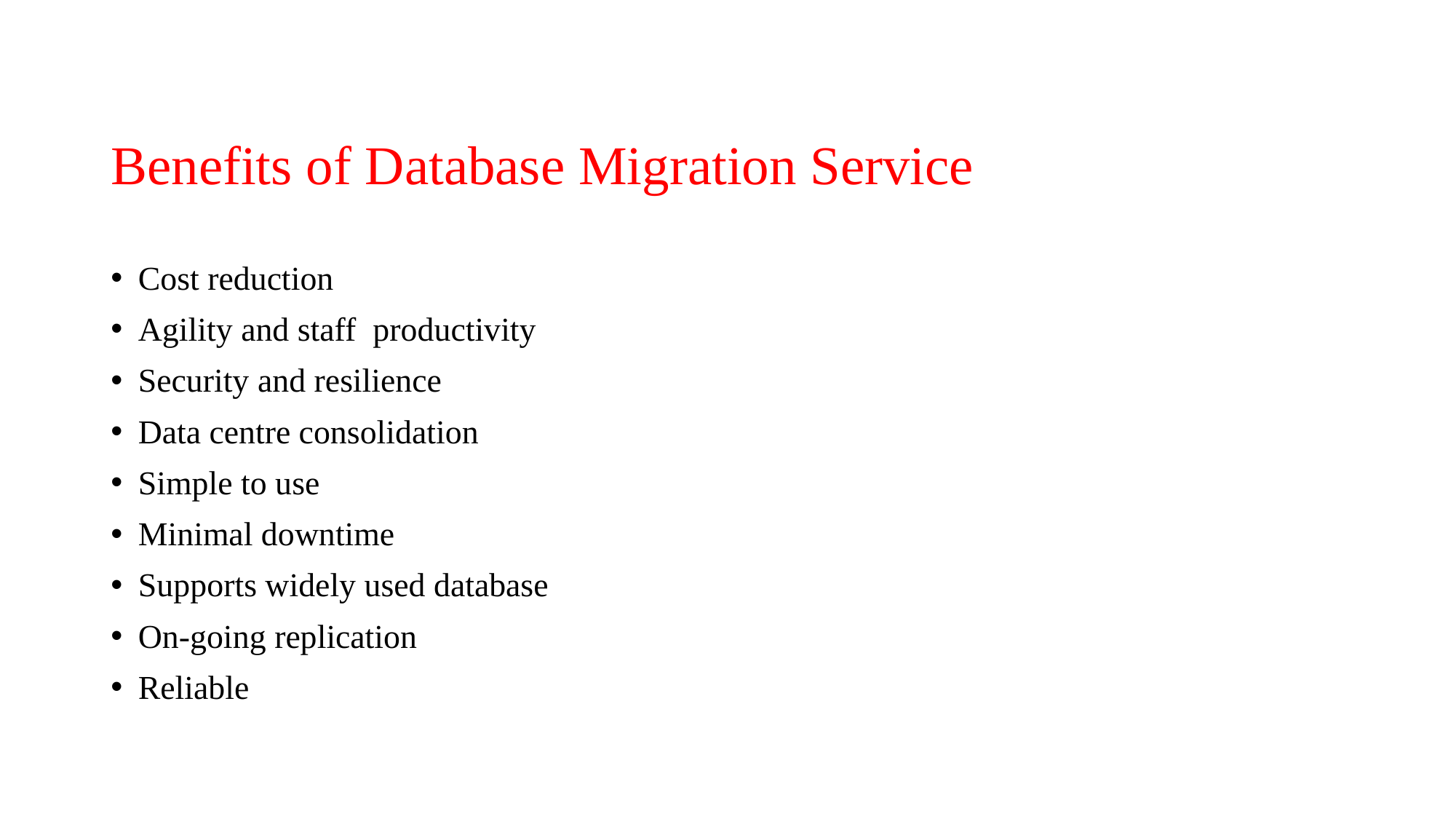

# Benefits of Database Migration Service
Cost reduction
Agility and staff  productivity
Security and resilience
Data centre consolidation
Simple to use
Minimal downtime
Supports widely used database
On-going replication
Reliable